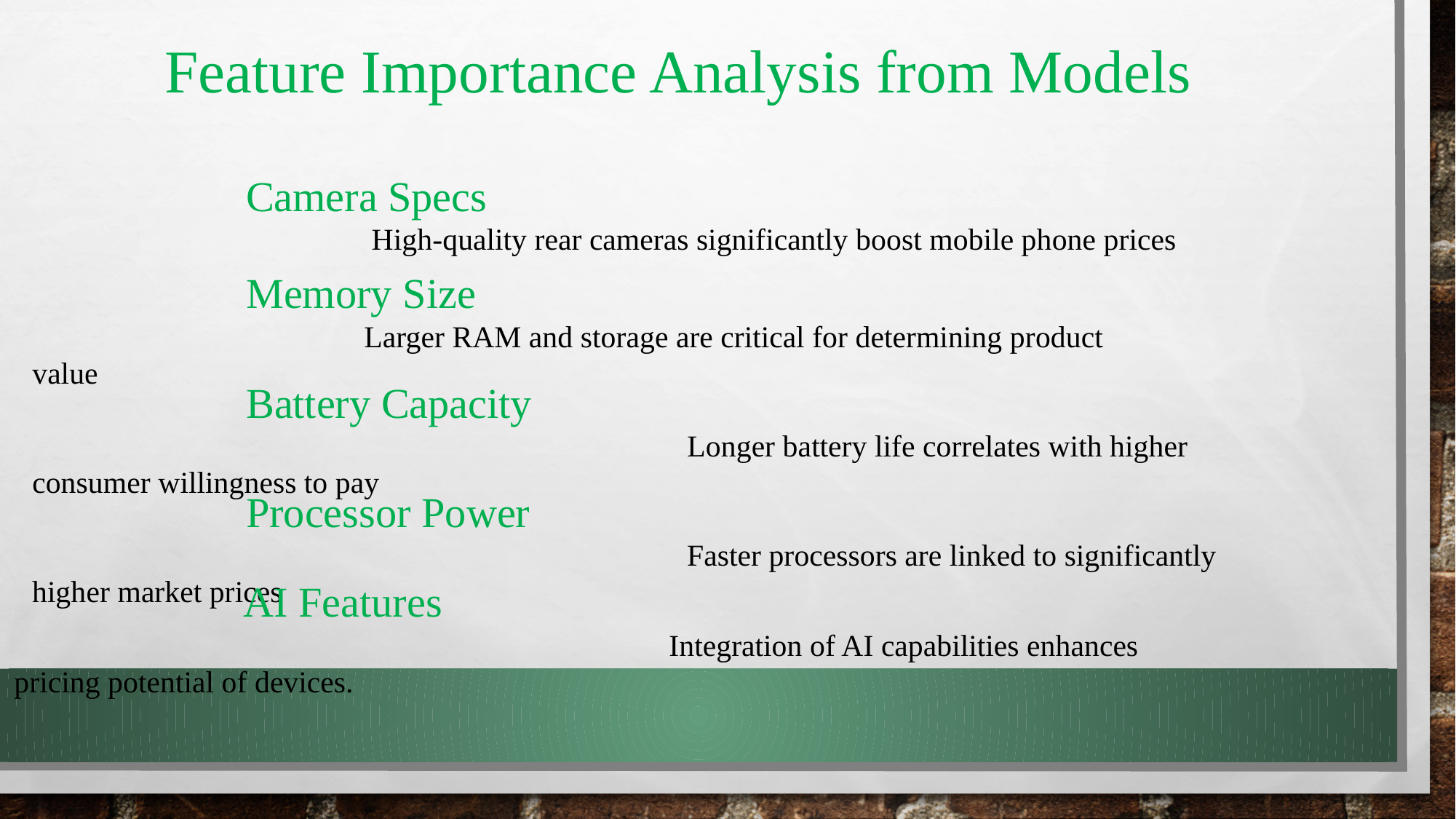

Feature Importance Analysis from Models
                           Camera Specs
                                                High-quality rear cameras significantly boost mobile phone prices

                            Memory Size
                                                Larger RAM and storage are critical for determining product value
                            Battery Capacity
						Longer battery life correlates with higher consumer willingness to pay
                            Processor Power
 						Faster processors are linked to significantly higher market prices
                              AI Features
 						Integration of AI capabilities enhances pricing potential of devices.